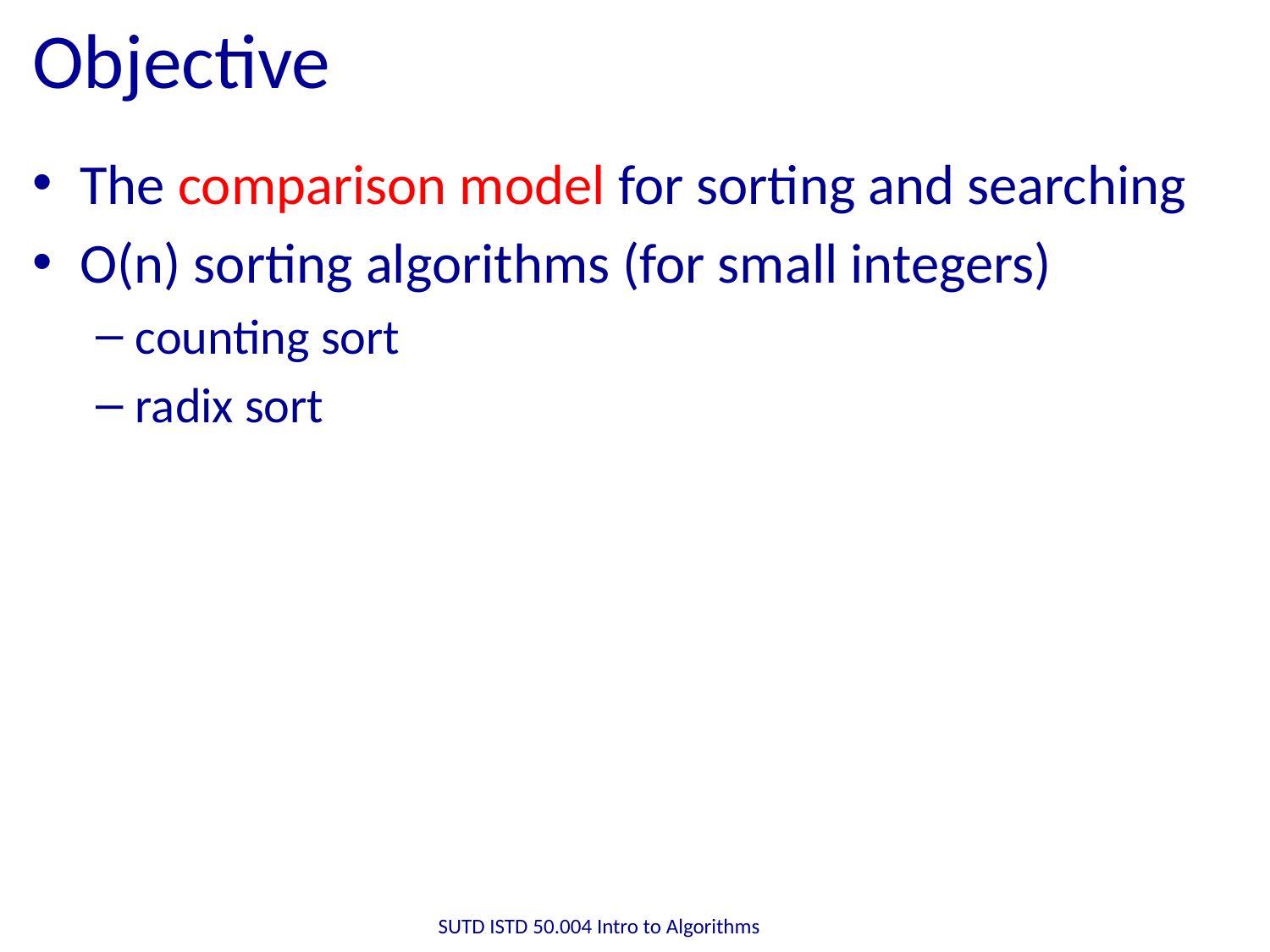

# Objective
The comparison model for sorting and searching
O(n) sorting algorithms (for small integers)
counting sort
radix sort

SUTD ISTD 50.004 Intro to Algorithms